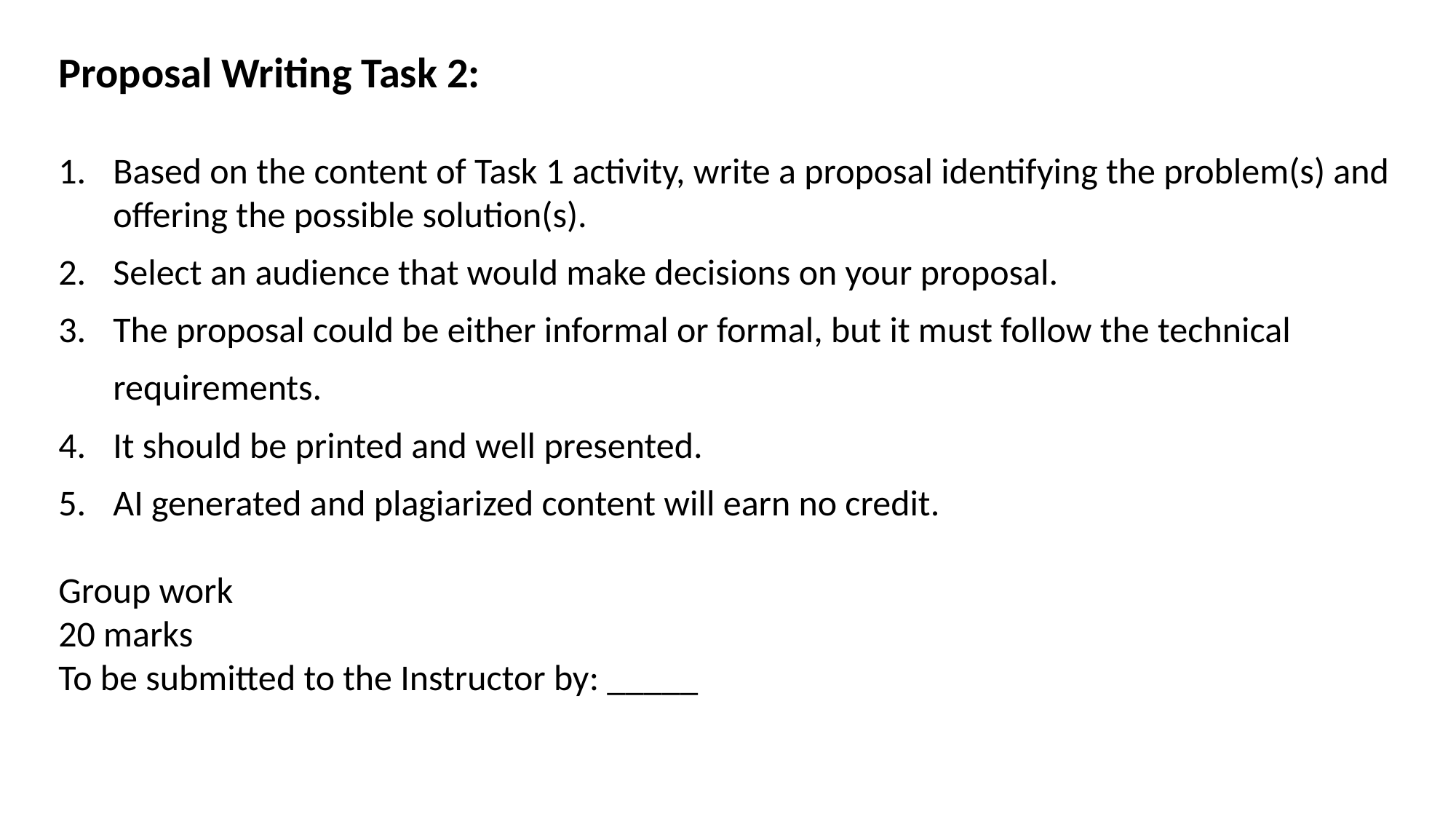

Proposal Writing Task 2:

Based on the content of Task 1 activity, write a proposal identifying the problem(s) and offering the possible solution(s).
Select an audience that would make decisions on your proposal.
The proposal could be either informal or formal, but it must follow the technical requirements.
It should be printed and well presented.
AI generated and plagiarized content will earn no credit.

Group work
20 marks
To be submitted to the Instructor by: _____